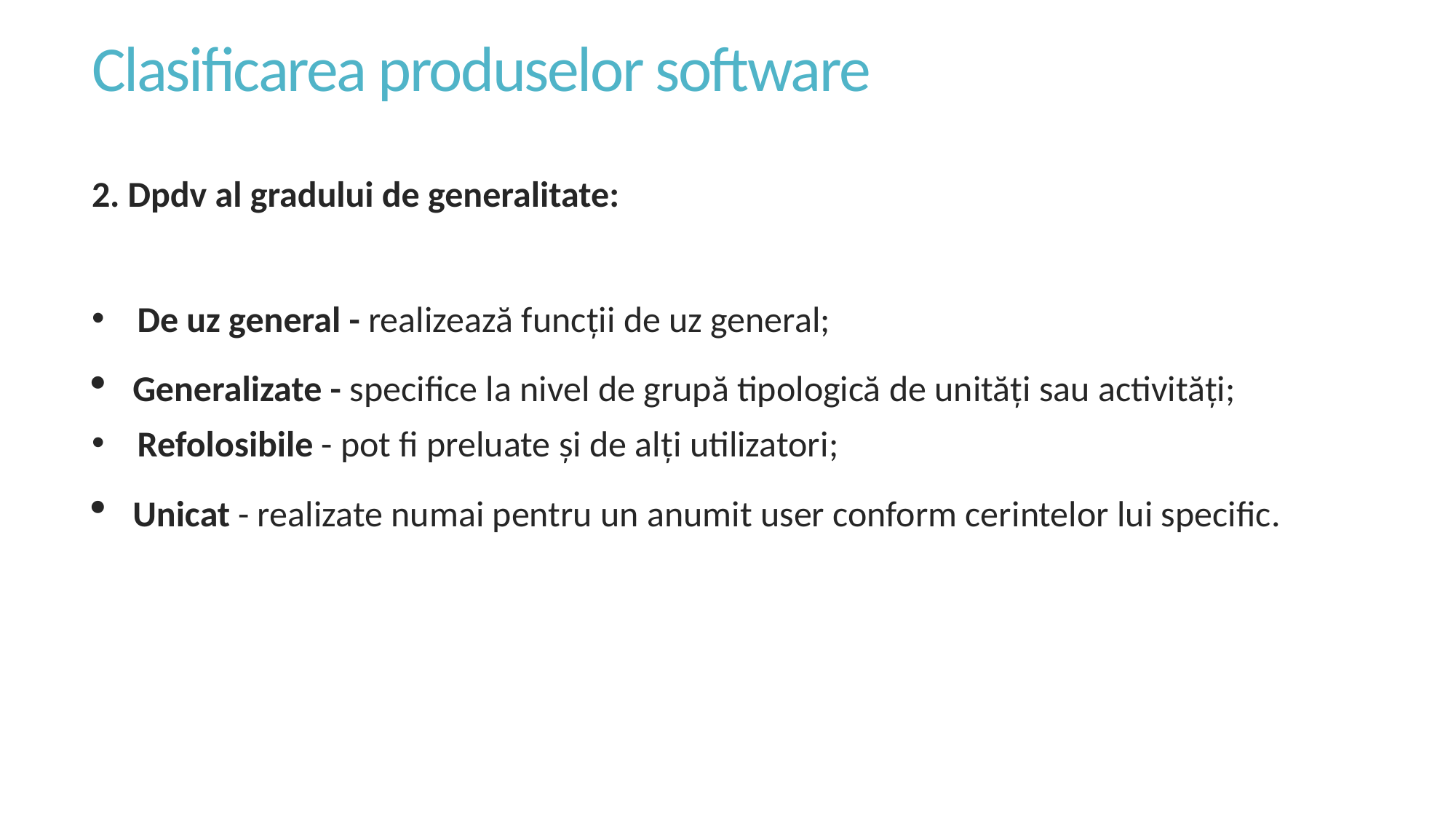

# Clasificarea produselor software
2. Dpdv al gradului de generalitate:

    De uz general - realizează funcţii de uz general;
Generalizate - specifice la nivel de grupă tipologică de unităţi sau activităţi;
    Refolosibile - pot fi preluate şi de alţi utilizatori;
Unicat - realizate numai pentru un anumit user conform cerintelor lui specific.